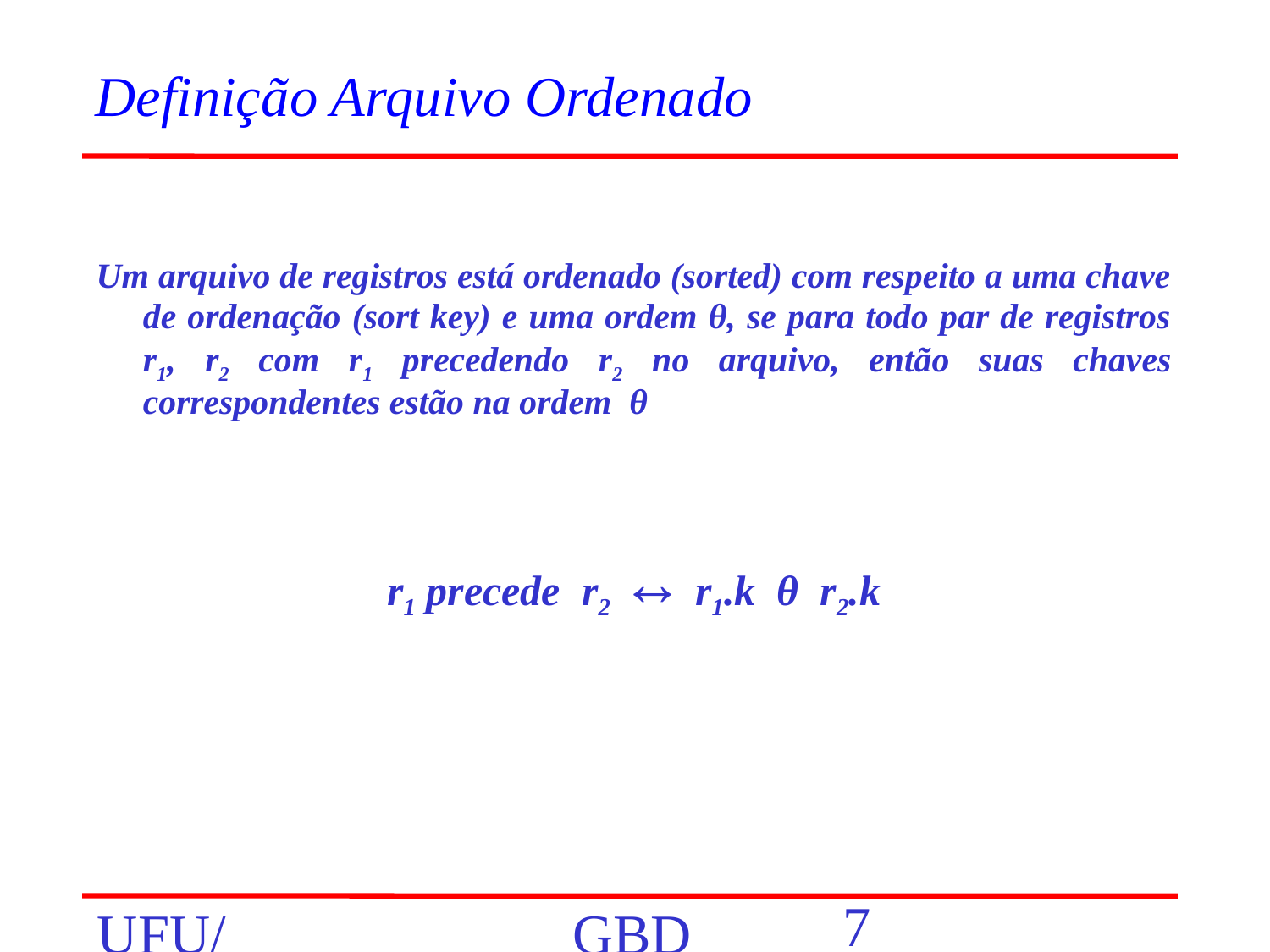

# Definição Arquivo Ordenado

Um arquivo de registros está ordenado (sorted) com respeito a uma chave de ordenação (sort key) e uma ordem θ, se para todo par de registros r1, r2 com r1 precedendo r2 no arquivo, então suas chaves correspondentes estão na ordem  θ

r1 precede  r2 ↔ r1.k  θ  r2.k

7
UFU/FACOM/BCC
GBD